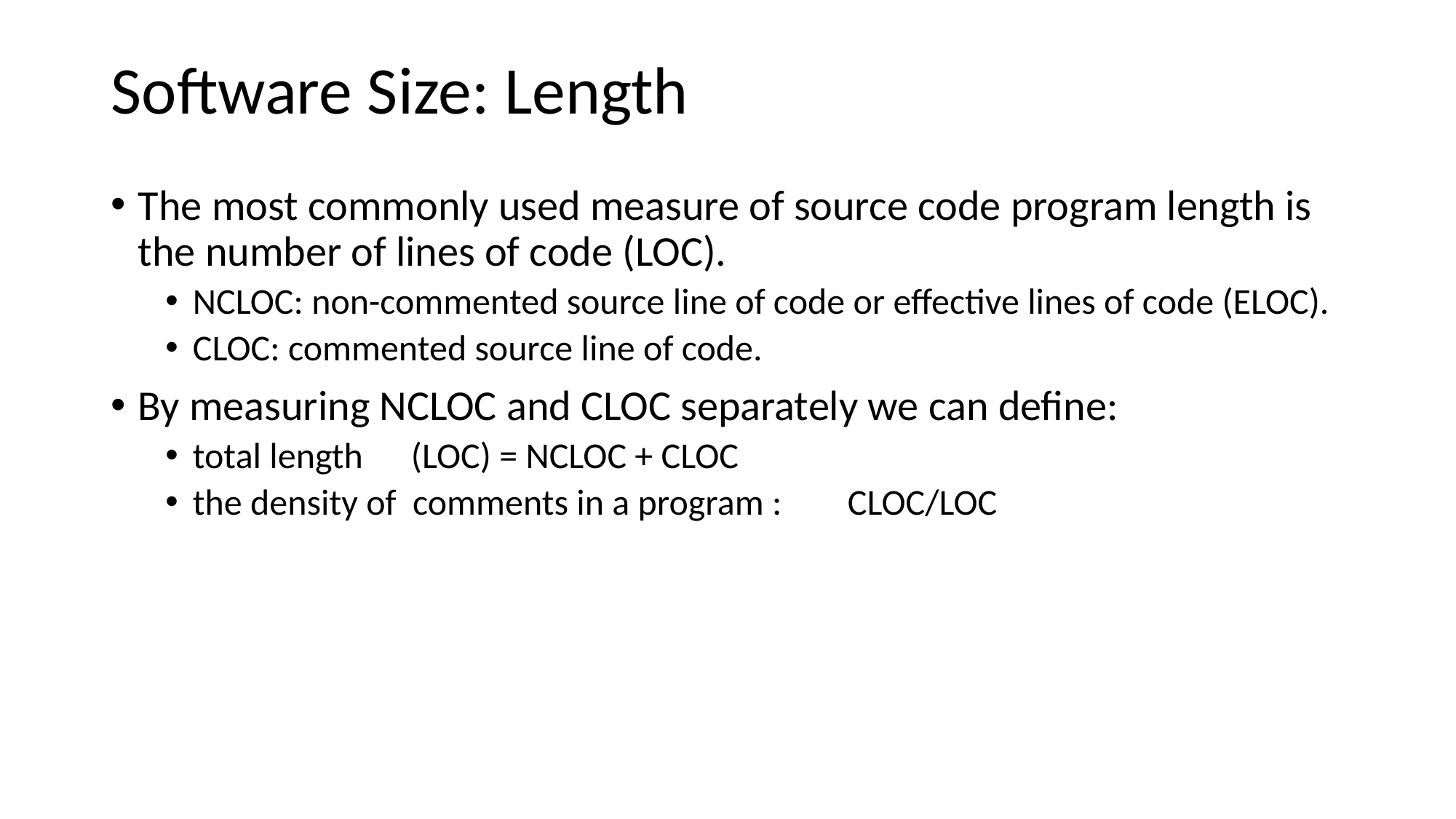

# Software Size: Length
The most commonly used measure of source code program length is the number of lines of code (LOC).
NCLOC: non-commented source line of code or effective lines of code (ELOC).
CLOC: commented source line of code.
By measuring NCLOC and CLOC separately we can define:
total length	(LOC) = NCLOC + CLOC
the density of  comments in a program :	CLOC/LOC